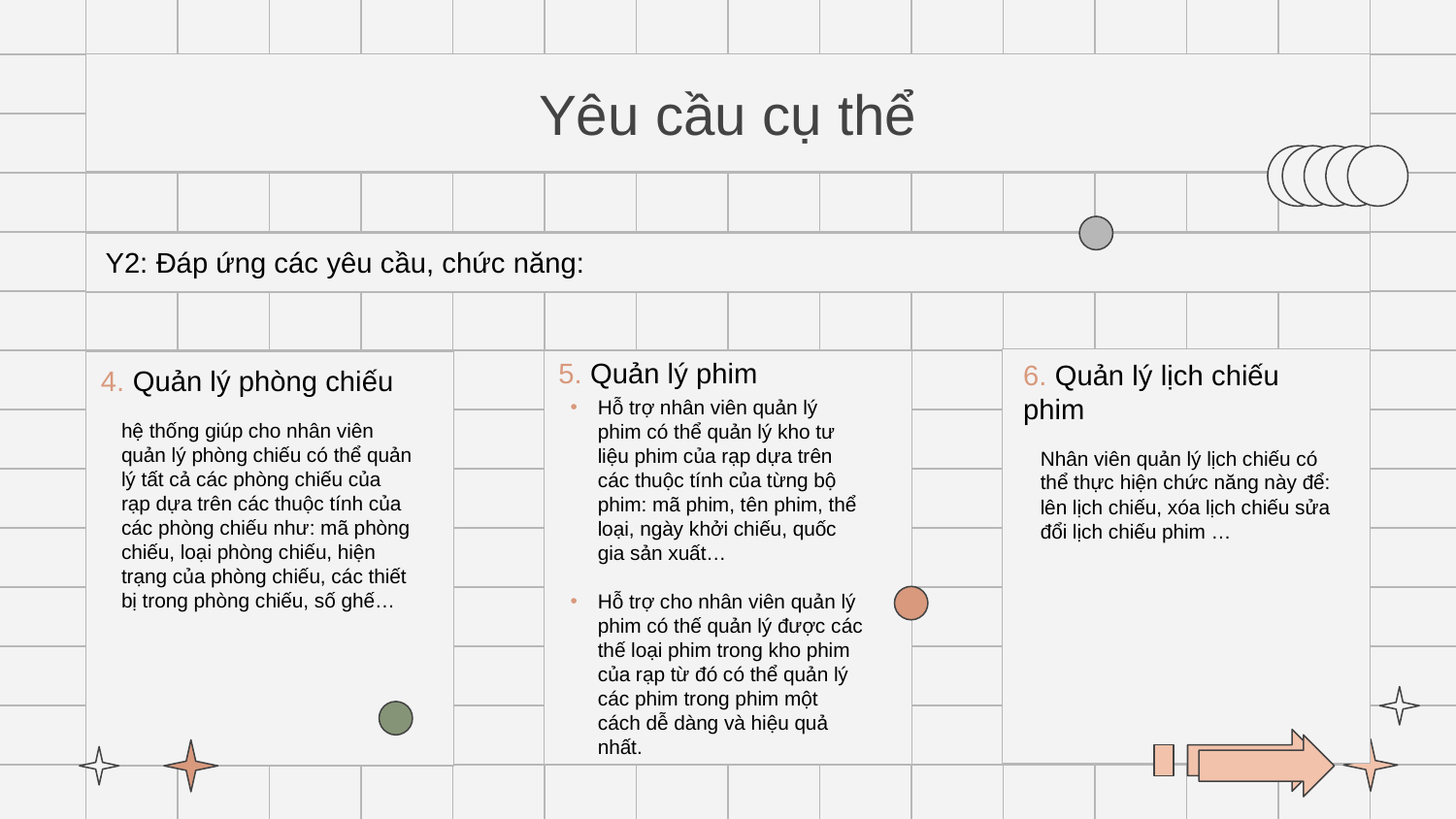

# Yêu cầu cụ thể

Y2: Đáp ứng các yêu cầu, chức năng:

5. Quản lý phim

6. Quản lý lịch chiếu   phim

4. Quản lý phòng chiếu

Hỗ trợ nhân viên quản lý phim có thể quản lý kho tư liệu phim của rạp dựa trên các thuộc tính của từng bộ phim: mã phim, tên phim, thể loại, ngày khởi chiếu, quốc gia sản xuất…

Hỗ trợ cho nhân viên quản lý phim có thế quản lý được các thế loại phim trong kho phim của rạp từ đó có thể quản lý các phim trong phim một cách dễ dàng và hiệu quả nhất.
hệ thống giúp cho nhân viên quản lý phòng chiếu có thể quản lý tất cả các phòng chiếu của rạp dựa trên các thuộc tính của các phòng chiếu như: mã phòng chiếu, loại phòng chiếu, hiện trạng của phòng chiếu, các thiết bị trong phòng chiếu, số ghế…
Nhân viên quản lý lịch chiếu có thể thực hiện chức năng này để: lên lịch chiếu, xóa lịch chiếu sửa đổi lịch chiếu phim …